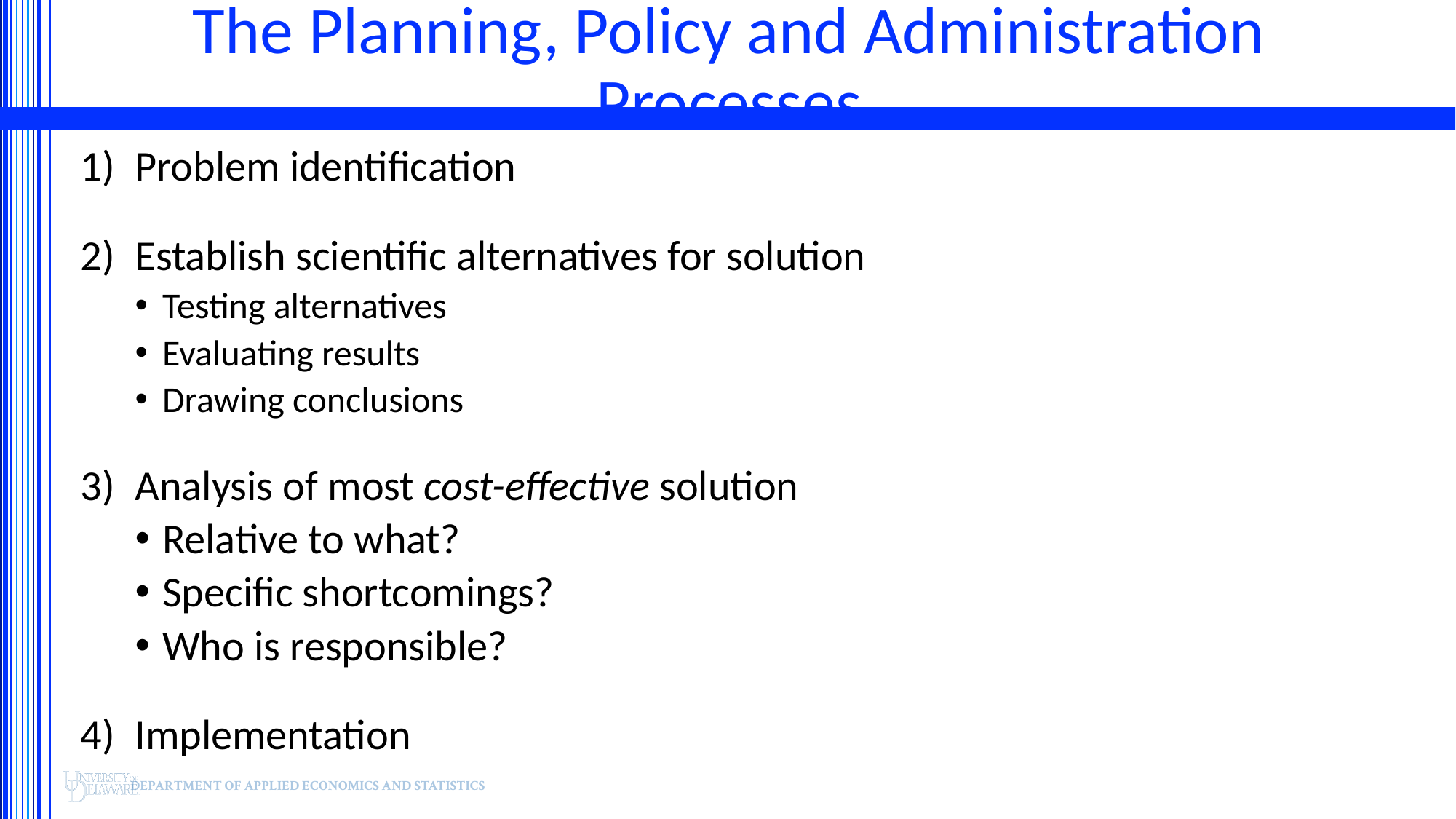

# The Planning, Policy and Administration Processes
Problem identification

Establish scientific alternatives for solution
Testing alternatives
Evaluating results
Drawing conclusions

Analysis of most cost-effective solution
Relative to what?
Specific shortcomings?
Who is responsible?

Implementation